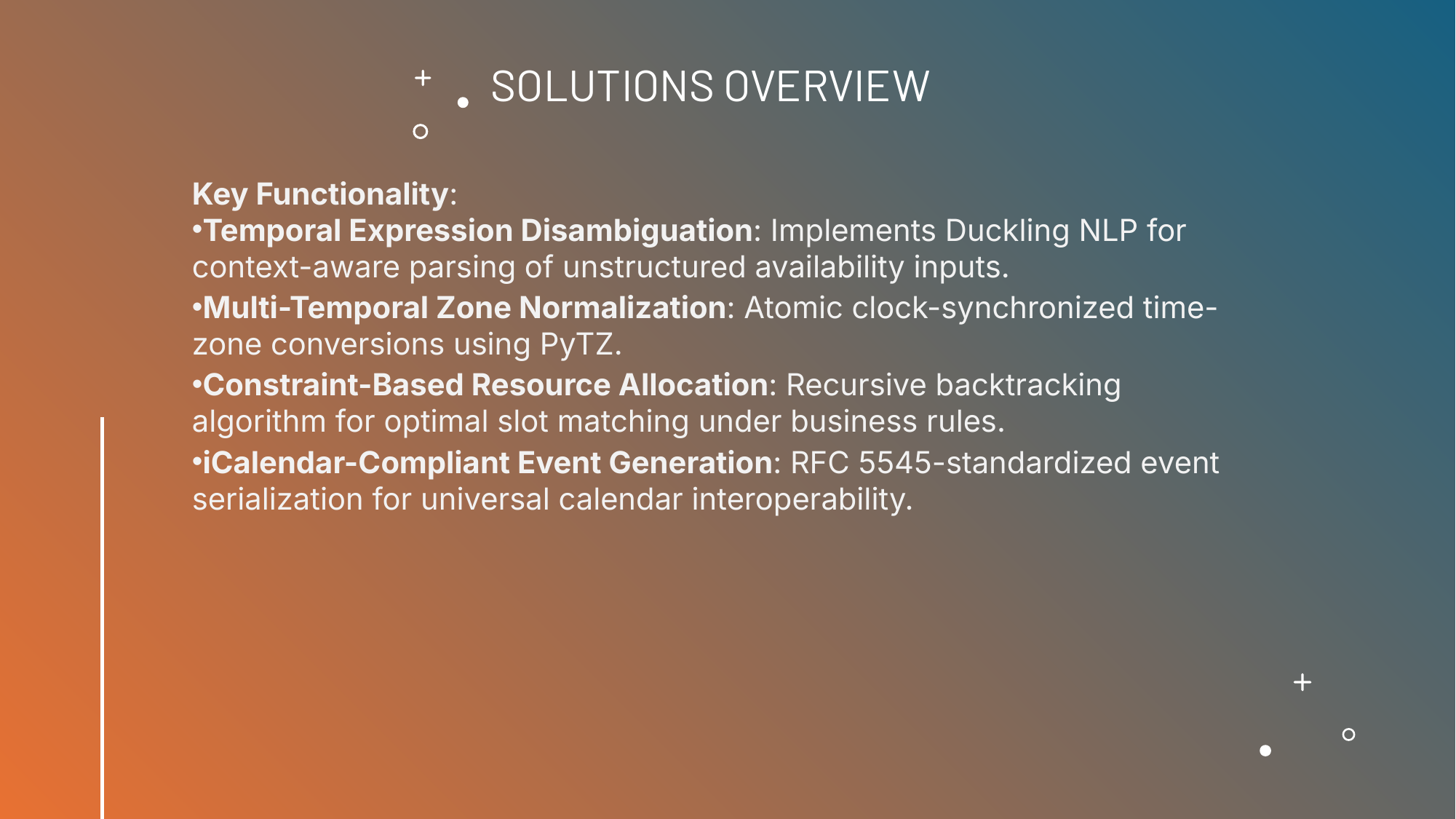

# SOLUTIONS OVERVIEW

Key Functionality:
Temporal Expression Disambiguation: Implements Duckling NLP for context-aware parsing of unstructured availability inputs.
Multi-Temporal Zone Normalization: Atomic clock-synchronized time-zone conversions using PyTZ.
Constraint-Based Resource Allocation: Recursive backtracking algorithm for optimal slot matching under business rules.
iCalendar-Compliant Event Generation: RFC 5545-standardized event serialization for universal calendar interoperability.